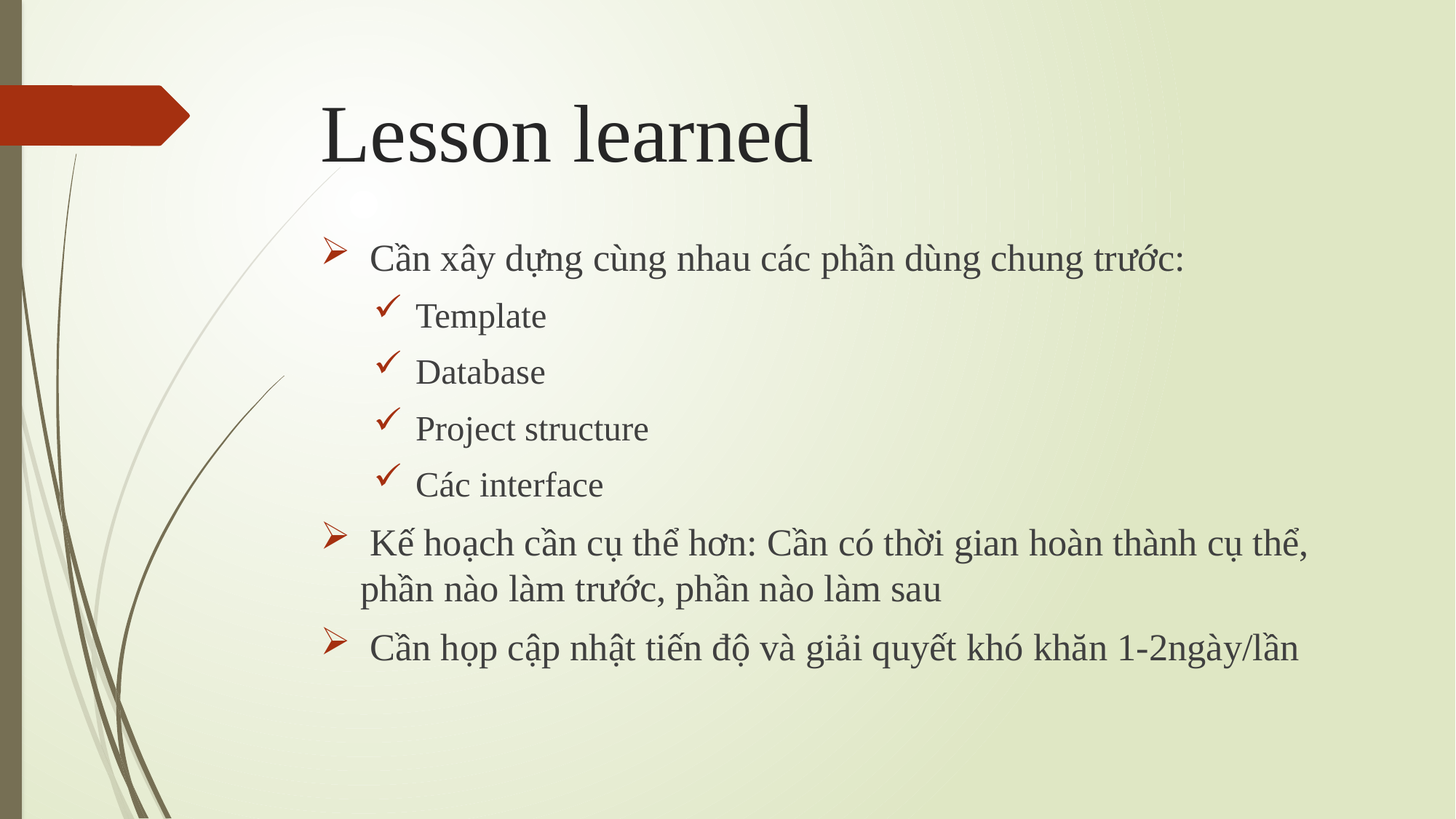

# Lesson learned
 Cần xây dựng cùng nhau các phần dùng chung trước:
 Template
 Database
 Project structure
 Các interface
 Kế hoạch cần cụ thể hơn: Cần có thời gian hoàn thành cụ thể, phần nào làm trước, phần nào làm sau
 Cần họp cập nhật tiến độ và giải quyết khó khăn 1-2ngày/lần